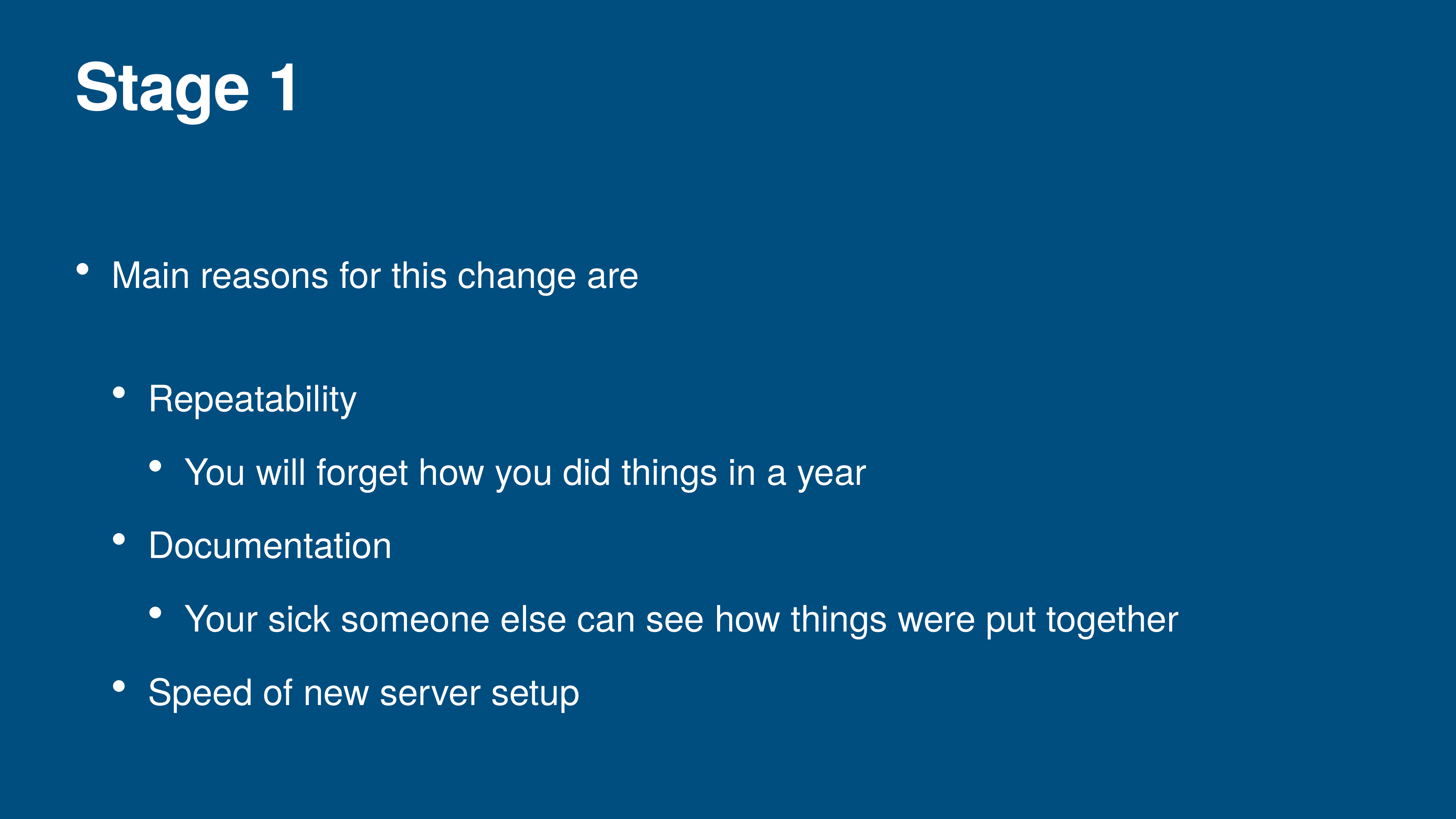

# Stage 1
Main reasons for this change are

Repeatability
You will forget how you did things in a year
Documentation
Your sick someone else can see how things were put together
Speed of new server setup